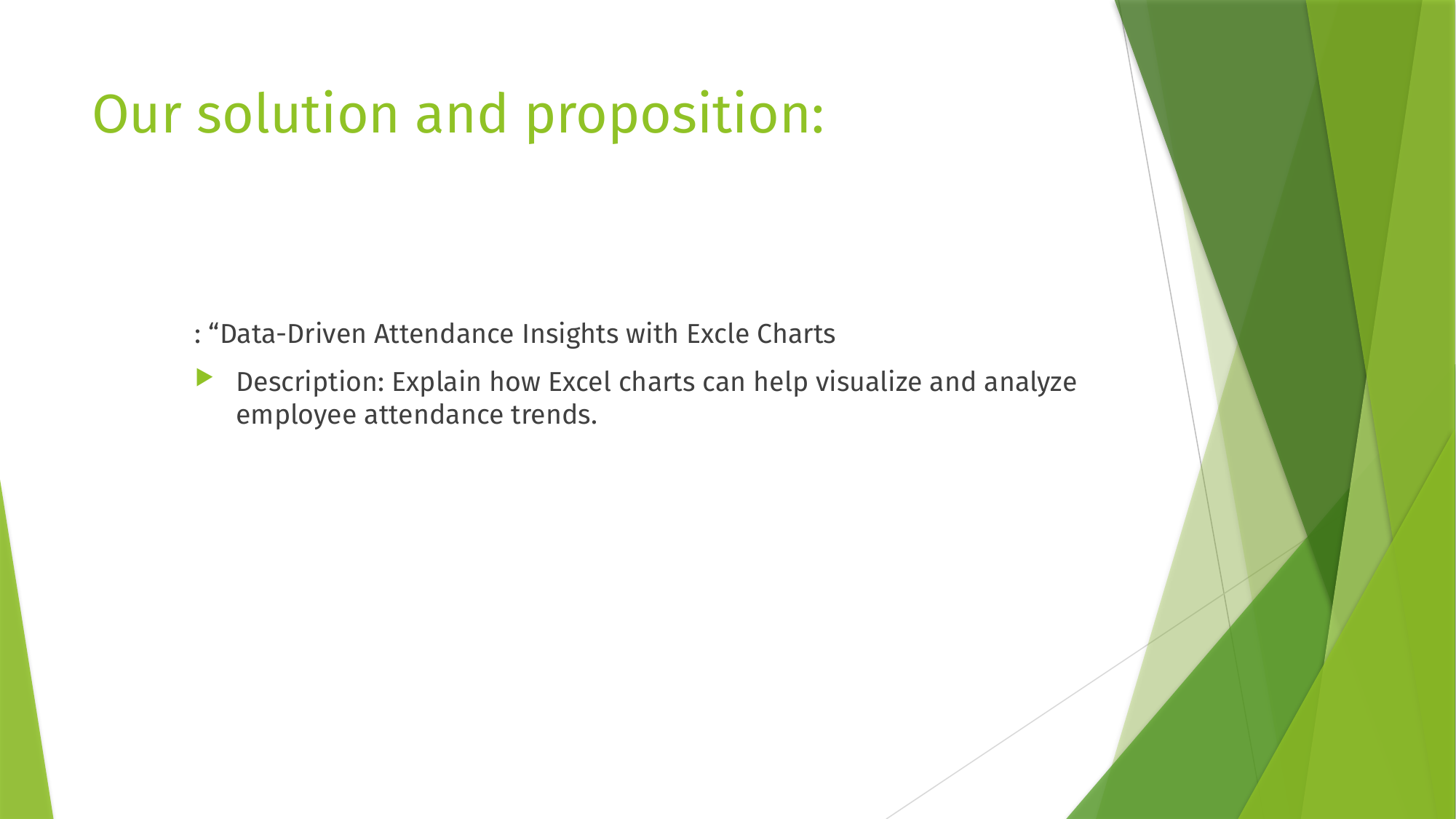

# Our solution and proposition:
: “Data-Driven Attendance Insights with Excle Charts
Description: Explain how Excel charts can help visualize and analyze employee attendance trends.